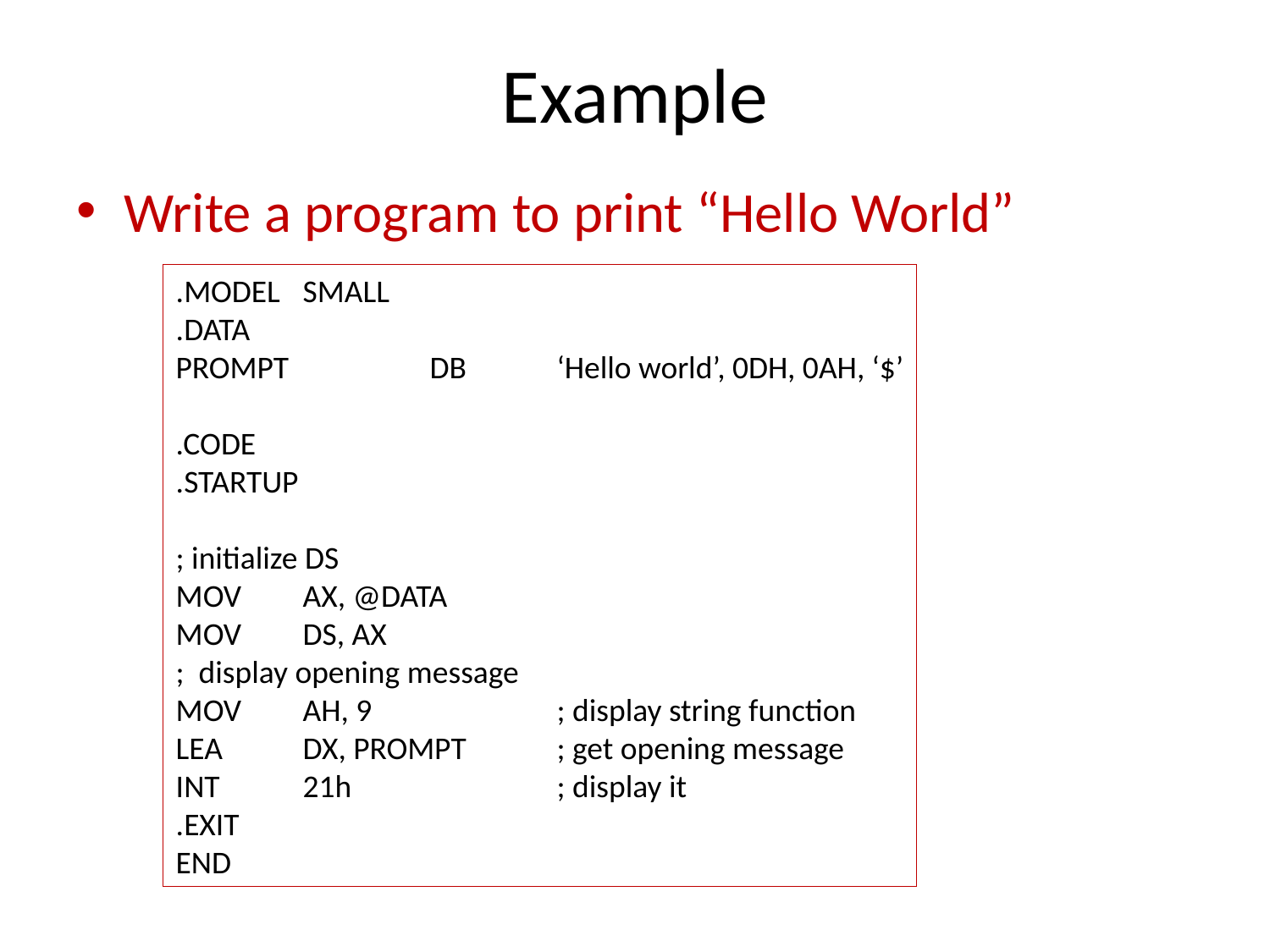

# Example
Write a program to print “Hello World”
.MODEL 	SMALL
.DATA
PROMPT		DB	‘Hello world’, 0DH, 0AH, ‘$’

.CODE
.STARTUP

; initialize DS
MOV 	AX, @DATA
MOV 	DS, AX
;  display opening message
MOV 	AH, 9		; display string function
LEA 	DX, PROMPT	; get opening message
INT 	21h		; display it
.EXIT
END